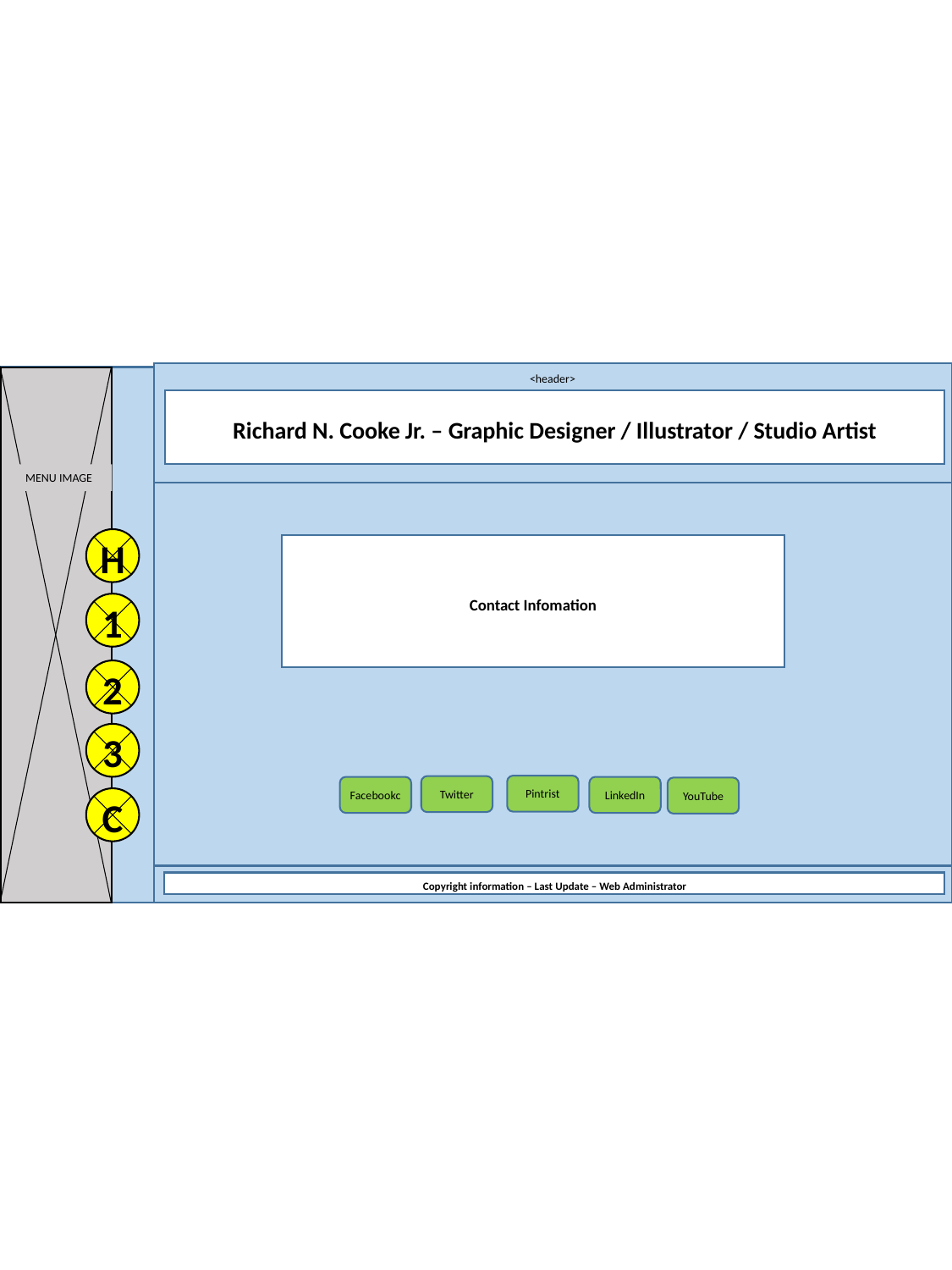

<header>

Richard N. Cooke Jr. – Graphic Designer / Illustrator / Studio Artist
MENU IMAGE

H

1

2

3

C

Contact Infomation
Pintrist
Twitter
LinkedIn
Facebookc
YouTube

<footer>

Copyright information – Last Update – Web Administrator